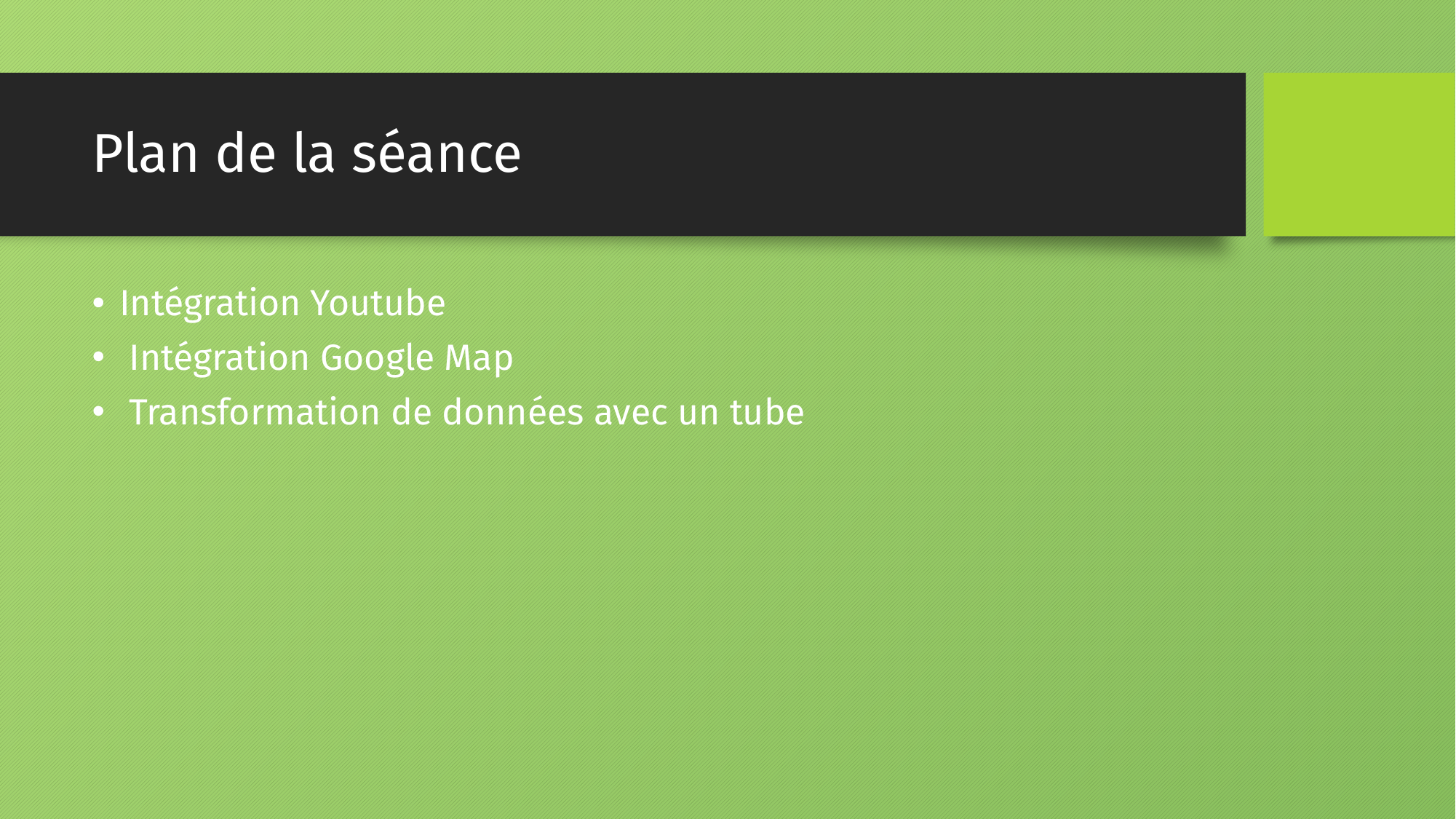

# Plan de la séance
Intégration Youtube
 Intégration Google Map
 Transformation de données avec un tube